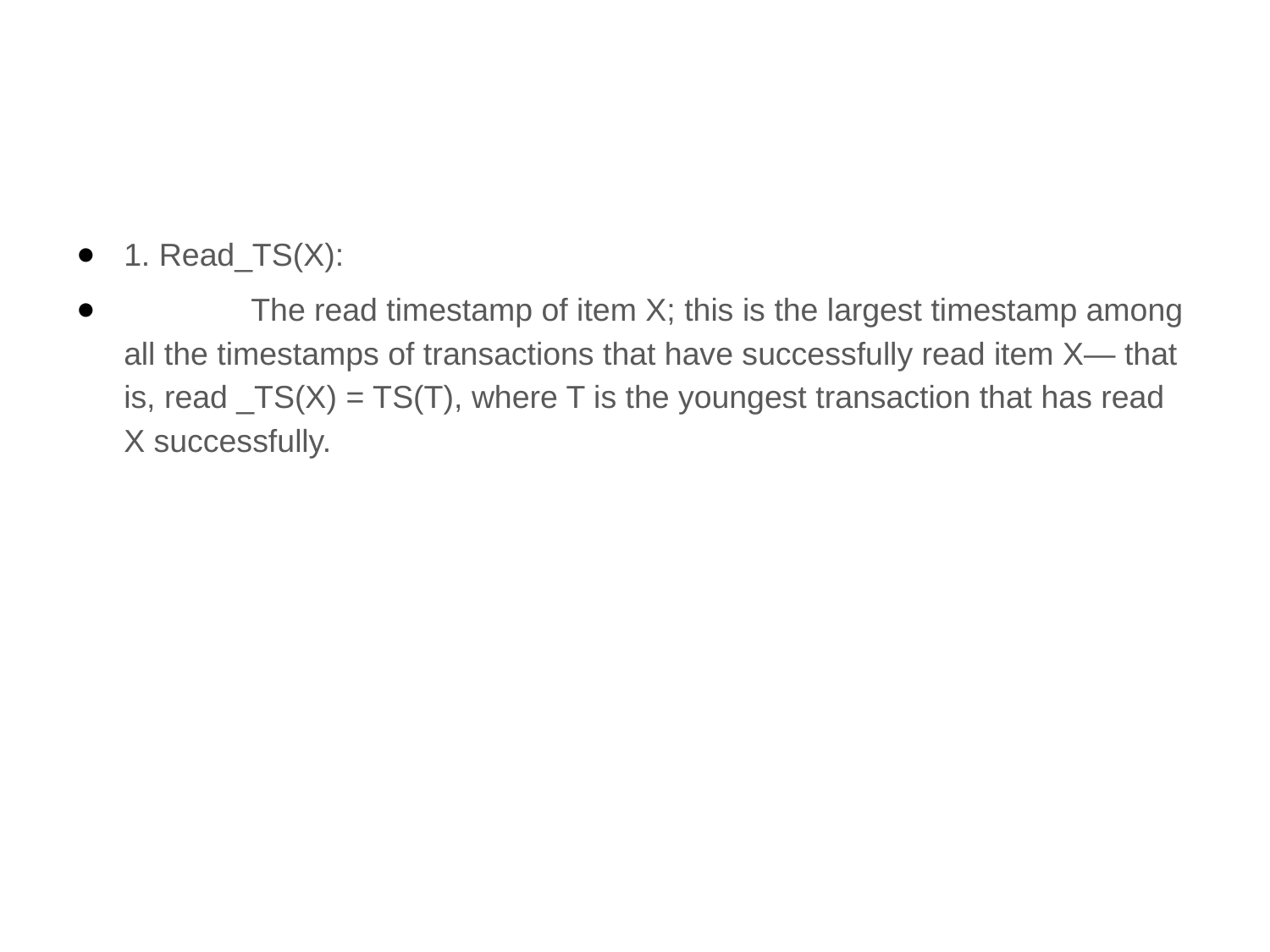

#
1. Read_TS(X):
	The read timestamp of item X; this is the largest timestamp among all the timestamps of transactions that have successfully read item X— that is, read _TS(X) = TS(T), where T is the youngest transaction that has read X successfully.